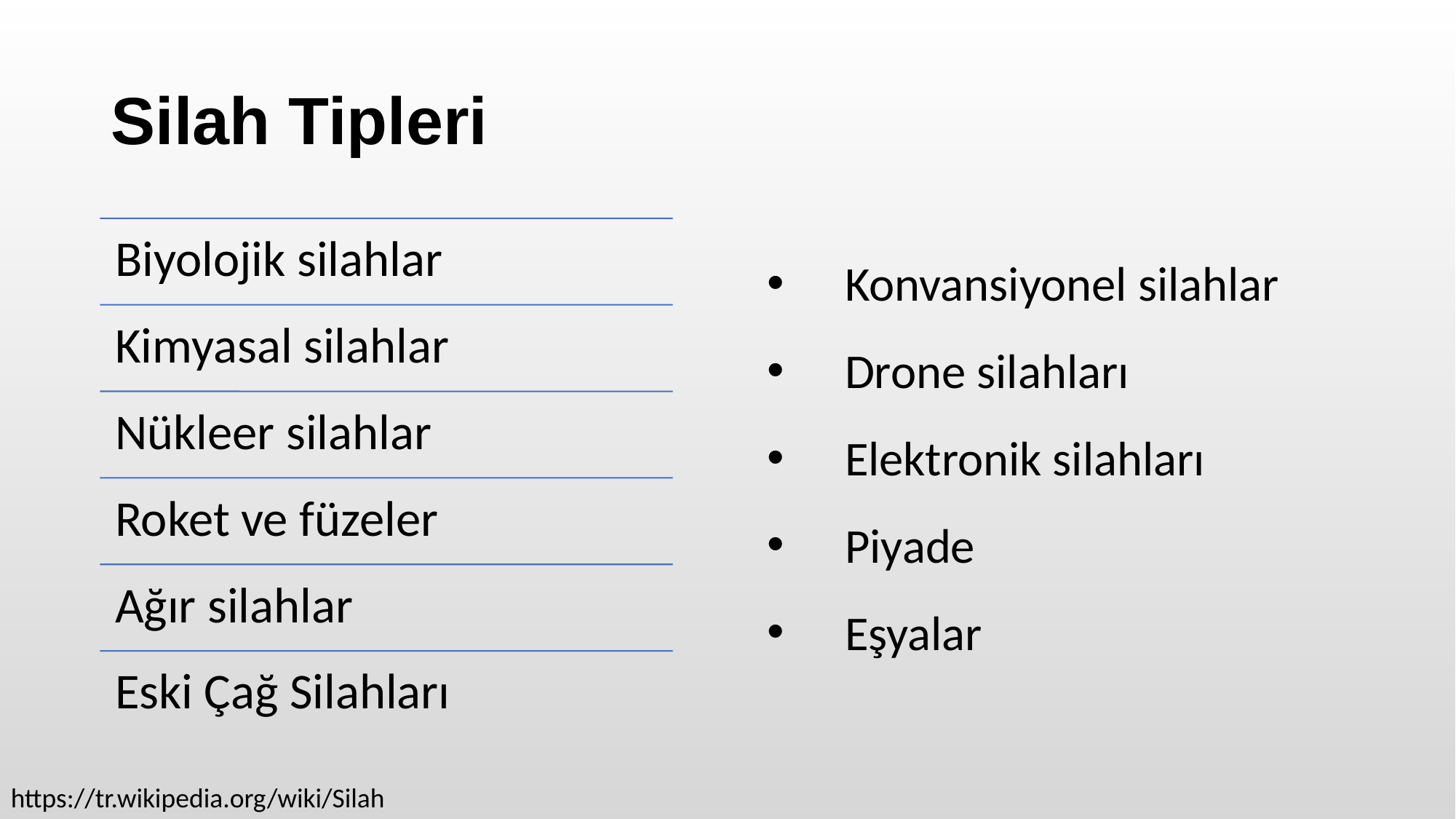

# Silah Tipleri
Biyolojik silahlar
Kimyasal silahlar
Nükleer silahlar
Roket ve füzeler
Ağır silahlar
Eski Çağ Silahları
    Konvansiyonel silahlar
    Drone silahları
    Elektronik silahları
    Piyade
    Eşyalar
https://tr.wikipedia.org/wiki/Silah